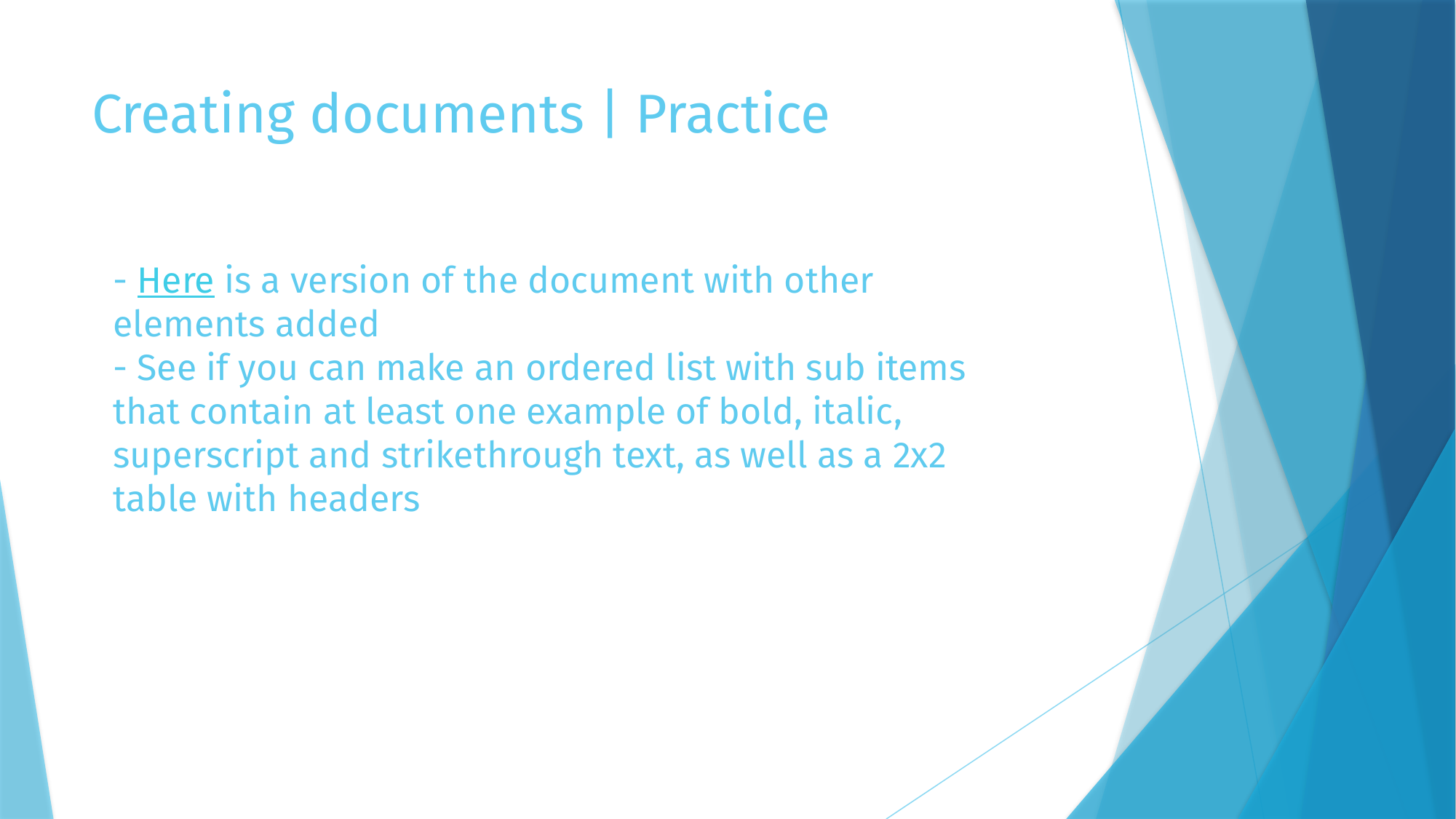

Creating documents | Practice
# - Here is a version of the document with other     elements added - See if you can make an ordered list with sub items that contain at least one example of bold, italic, superscript and strikethrough text, as well as a 2x2 table with headers